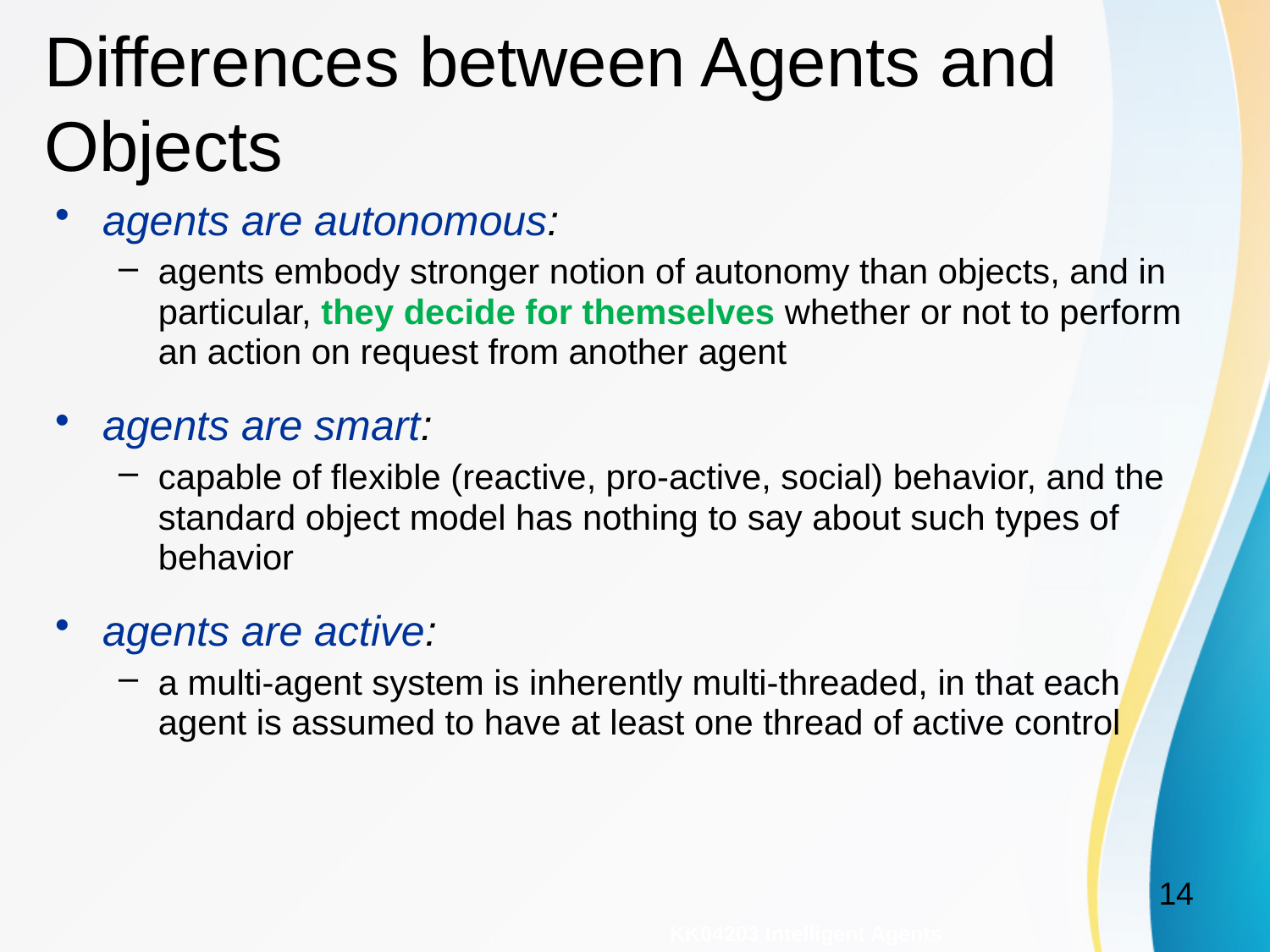

# Differences between Agents and Objects
agents are autonomous:
agents embody stronger notion of autonomy than objects, and in particular, they decide for themselves whether or not to perform an action on request from another agent
agents are smart:
capable of flexible (reactive, pro-active, social) behavior, and the standard object model has nothing to say about such types of behavior
agents are active:
a multi-agent system is inherently multi-threaded, in that each agent is assumed to have at least one thread of active control
Objects do it because they have to!
Objects do it for free!
Agents do it because they want to!
Agents do it for money!
14
KK04203 Intelligent Agents